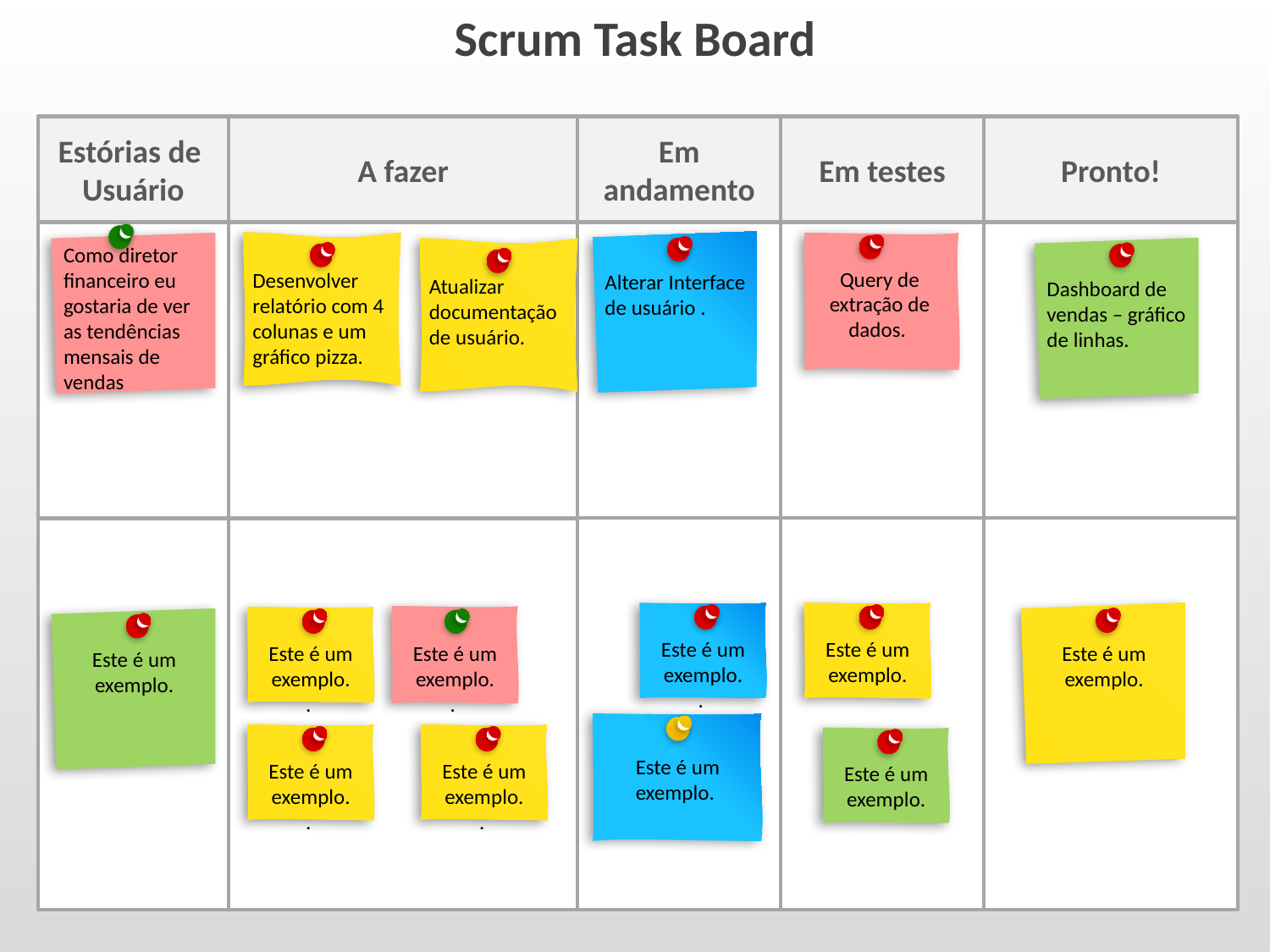

# Scrum Task Board
Estórias de
Usuário
A fazer
Em andamento
Em testes
Pronto!

Alterar Interface de usuário .

Desenvolver relatório com 4 colunas e um gráfico pizza.

Dashboard de vendas – gráfico de linhas.

Atualizar documentação de usuário.
Como diretor financeiro eu gostaria de ver as tendências mensais de vendas
Query de extração de dados.

Este é um exemplo.

Este é um exemplo.
.

Este é um exemplo.

Este é um exemplo.
.

Este é um exemplo.

Este é um exemplo.
.

Este é um exemplo.

Este é um exemplo.
.

Este é um exemplo.
.

Este é um exemplo.